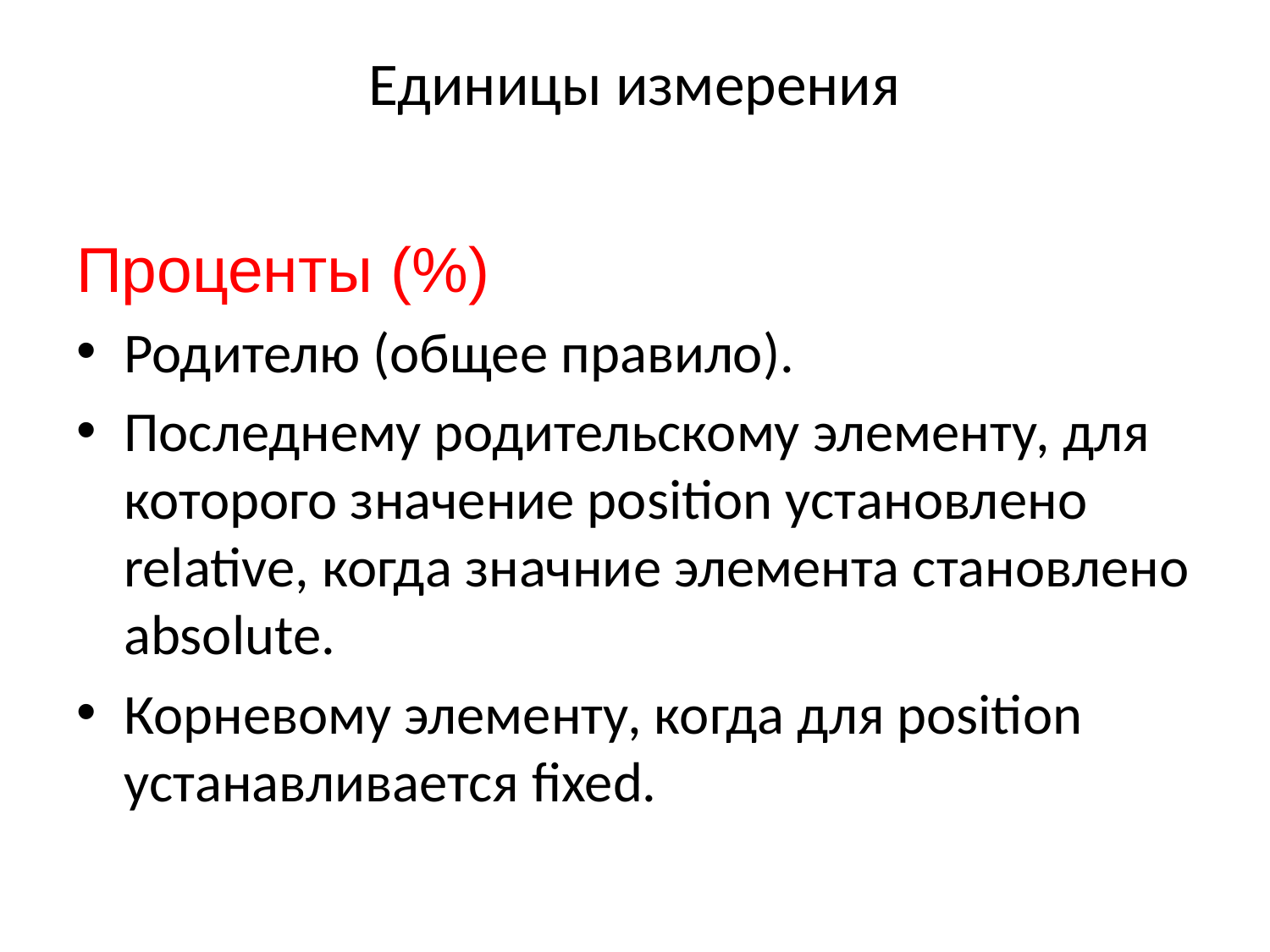

# Единицы измерения
Проценты (%)
Родителю (общее правило).
Последнему родительскому элементу, для которого значение position установлено relative, когда значние элемента становлено absolute.
Корневому элементу, когда для position устанавливается fixed.